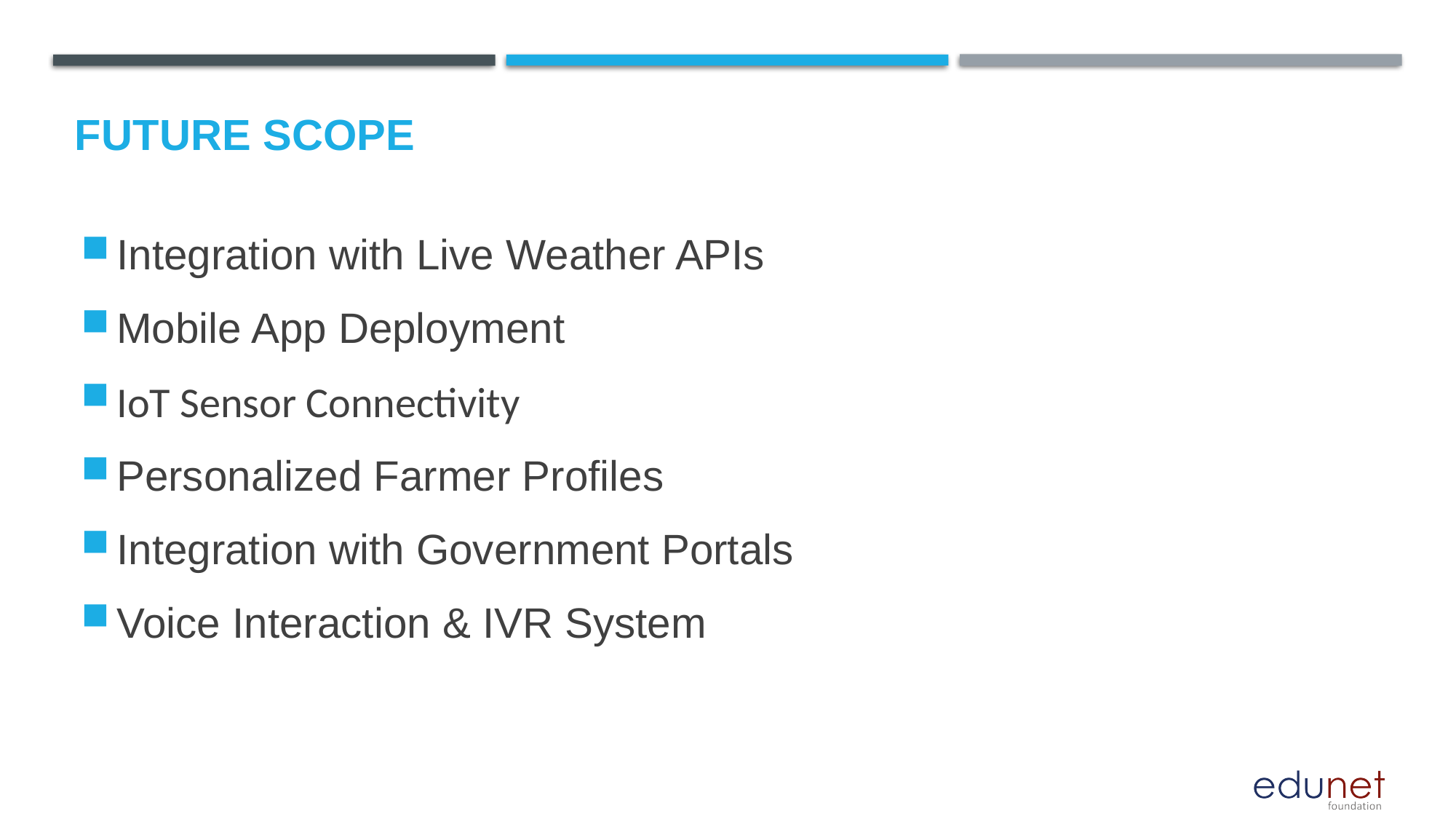

Future scope
Integration with Live Weather APIs
Mobile App Deployment
IoT Sensor Connectivity
Personalized Farmer Profiles
Integration with Government Portals
Voice Interaction & IVR System